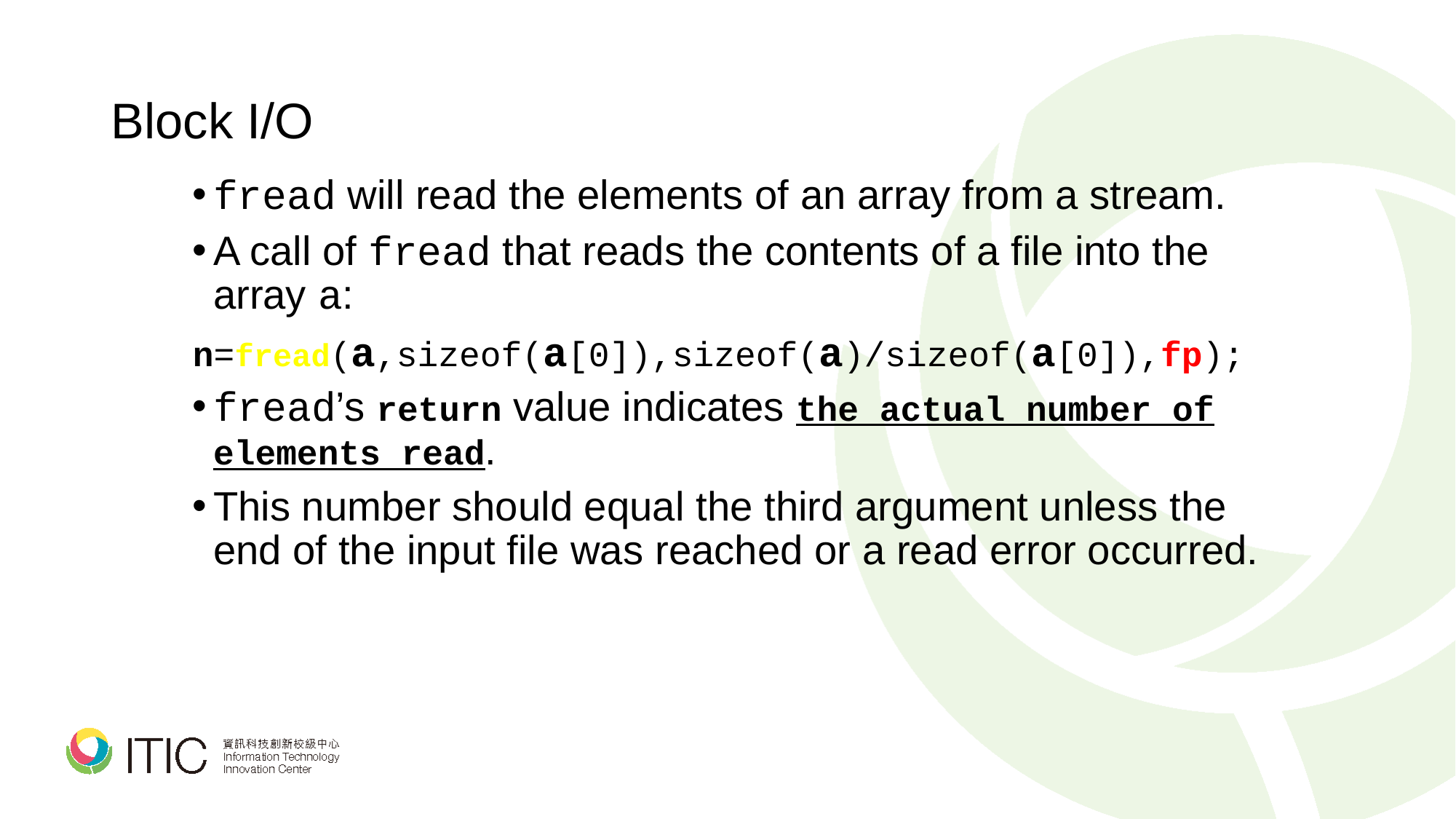

# Block I/O
fread will read the elements of an array from a stream.
A call of fread that reads the contents of a file into the array a:
n=fread(a,sizeof(a[0]),sizeof(a)/sizeof(a[0]),fp);
fread’s return value indicates the actual number of elements read.
This number should equal the third argument unless the end of the input file was reached or a read error occurred.